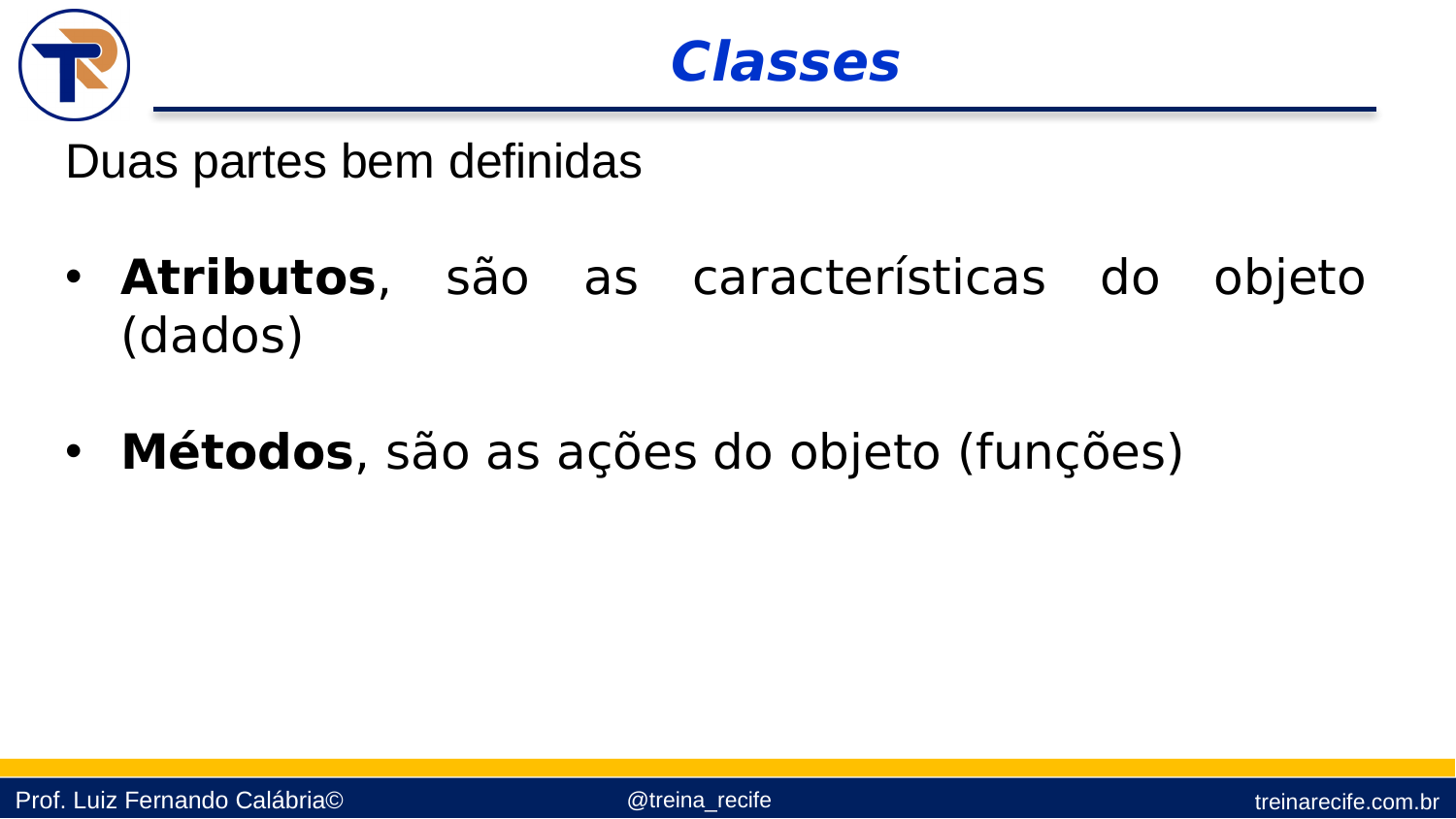

Classes
Duas partes bem definidas

Atributos, são as características do objeto (dados)

Métodos, são as ações do objeto (funções)